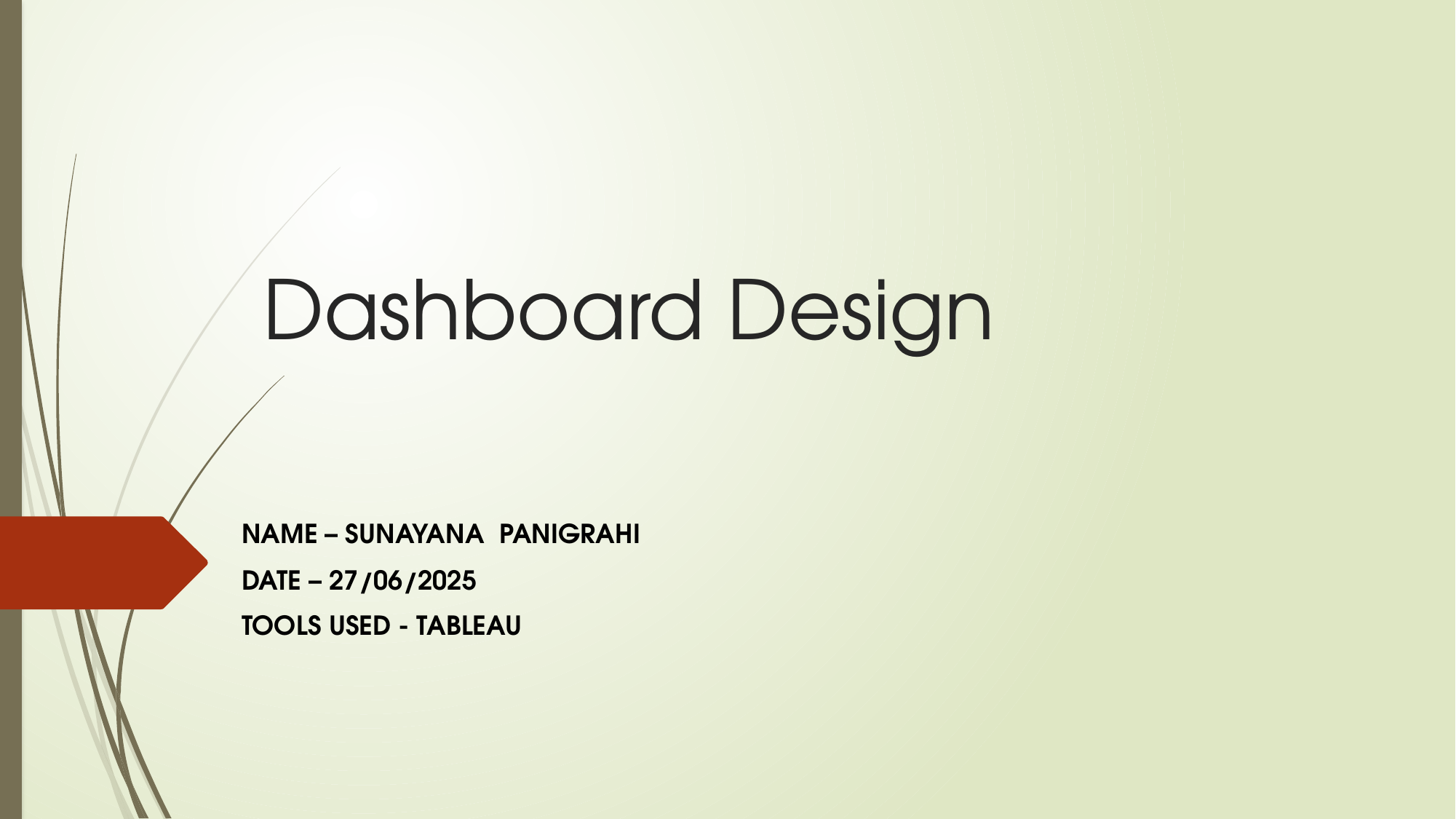

# Dashboard Design
NAME – SUNAYANA  PANIGRAHI
DATE – 27/06/2025
TOOLS USED - TABLEAU